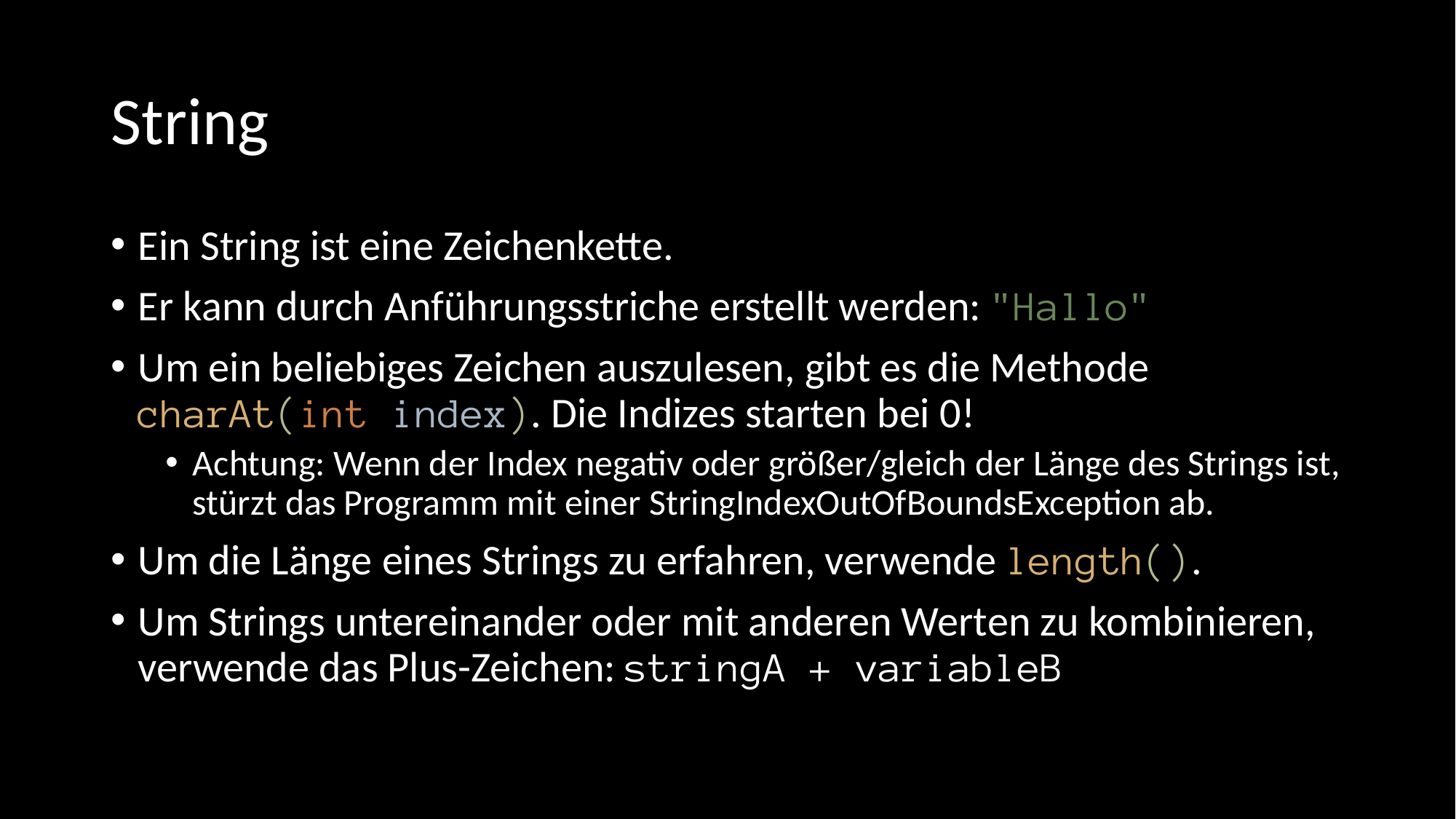

# String
Ein String ist eine Zeichenkette.
Er kann durch Anführungsstriche erstellt werden: "Hallo"
Um ein beliebiges Zeichen auszulesen, gibt es die Methode
charAt(int index). Die Indizes starten bei 0!
Achtung: Wenn der Index negativ oder größer/gleich der Länge des Strings ist, stürzt das Programm mit einer StringIndexOutOfBoundsException ab.
Um die Länge eines Strings zu erfahren, verwende length().
Um Strings untereinander oder mit anderen Werten zu kombinieren, verwende das Plus-Zeichen: stringA + variableB